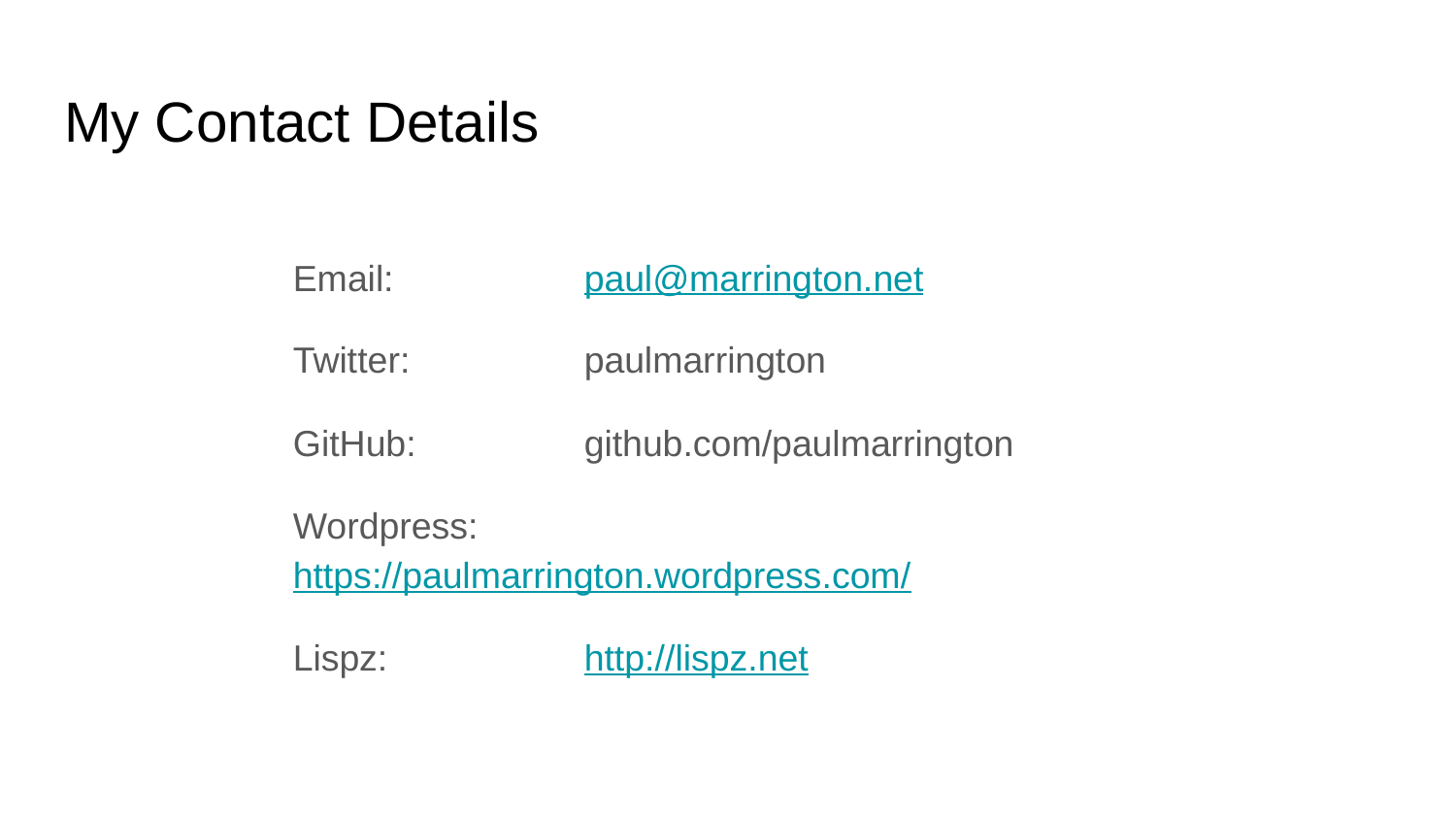

# My Contact Details
Email: 		paul@marrington.net
Twitter:		paulmarrington
GitHub:		github.com/paulmarrington
Wordpress:	https://paulmarrington.wordpress.com/
Lispz:		http://lispz.net